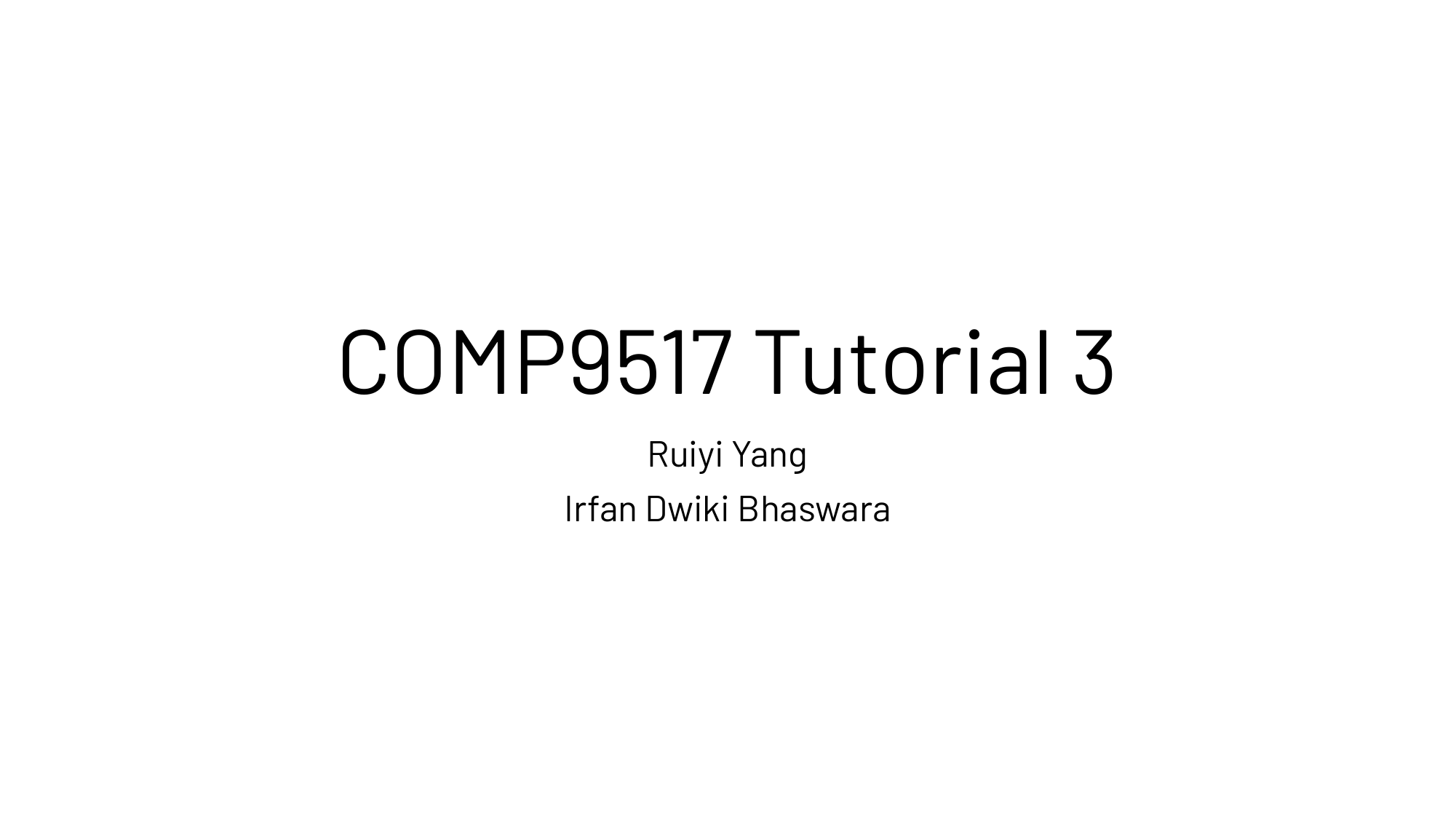

# COMP9517 Tutorial 3
Ruiyi Yang
Irfan Dwiki Bhaswara